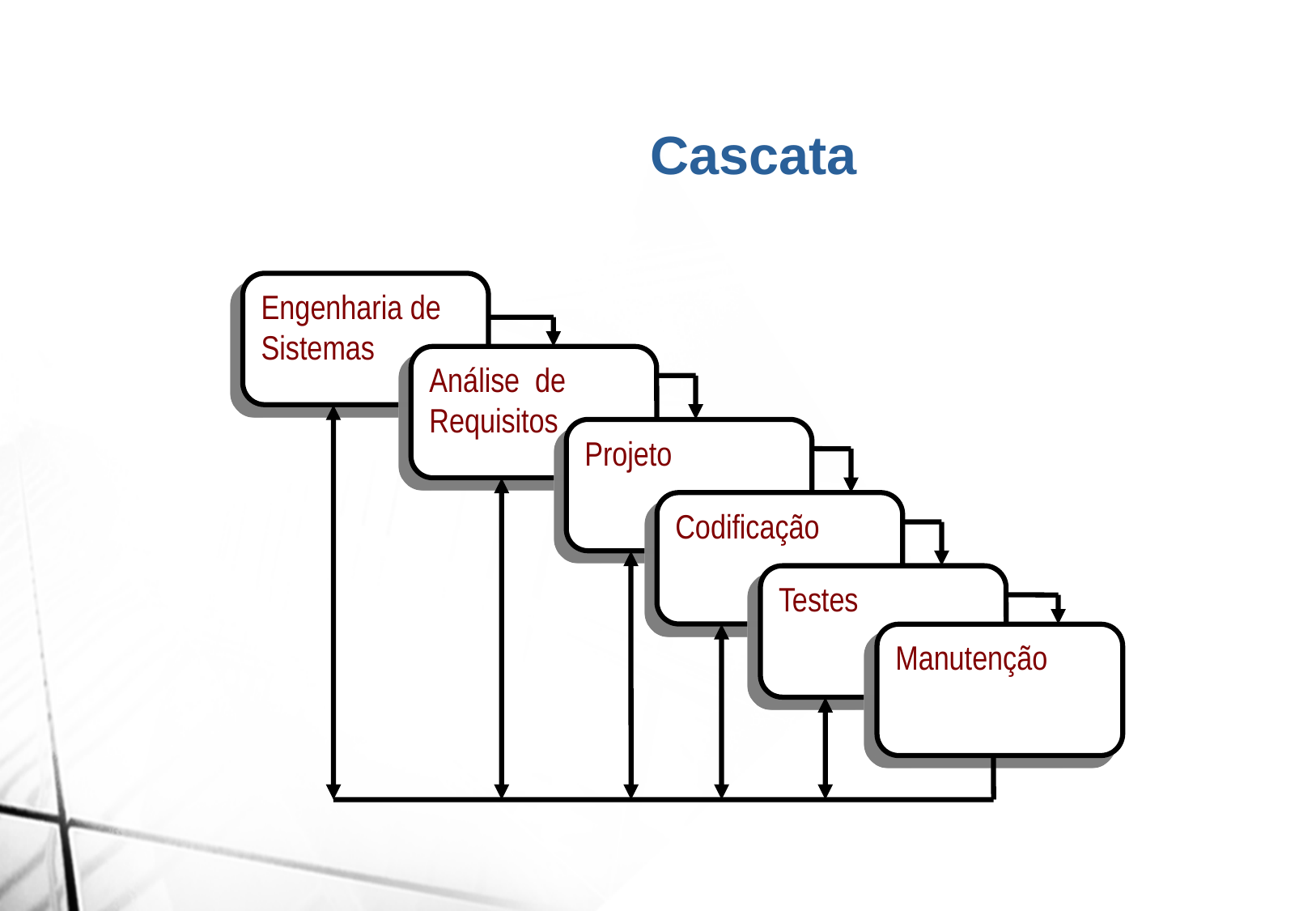

Cascata
Engenharia de Sistemas

Análise  de Requisitos

Projeto

Codificação

Testes

Manutenção